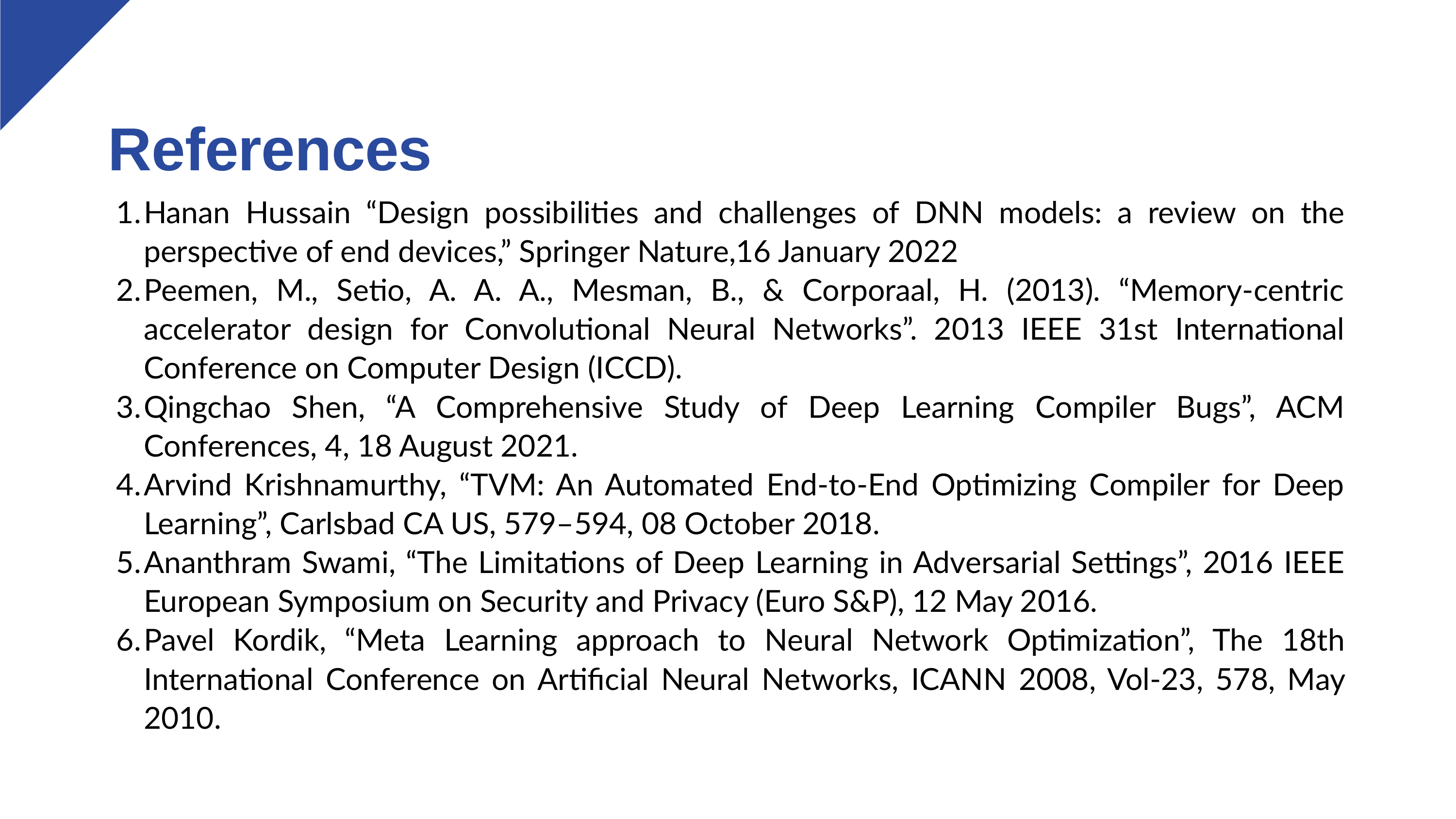

References
Hanan Hussain “Design possibilities and challenges of DNN models: a review on the perspective of end devices,” Springer Nature,16 January 2022
Peemen, M., Setio, A. A. A., Mesman, B., & Corporaal, H. (2013). “Memory-centric accelerator design for Convolutional Neural Networks”. 2013 IEEE 31st International Conference on Computer Design (ICCD).
Qingchao Shen, “A Comprehensive Study of Deep Learning Compiler Bugs”, ACM Conferences, 4, 18 August 2021.
Arvind Krishnamurthy, “TVM: An Automated End-to-End Optimizing Compiler for Deep Learning”, Carlsbad CA US, 579–594, 08 October 2018.
Ananthram Swami, “The Limitations of Deep Learning in Adversarial Settings”, 2016 IEEE European Symposium on Security and Privacy (Euro S&P), 12 May 2016.
Pavel Kordik, “Meta Learning approach to Neural Network Optimization”, The 18th International Conference on Artificial Neural Networks, ICANN 2008, Vol-23, 578, May 2010.